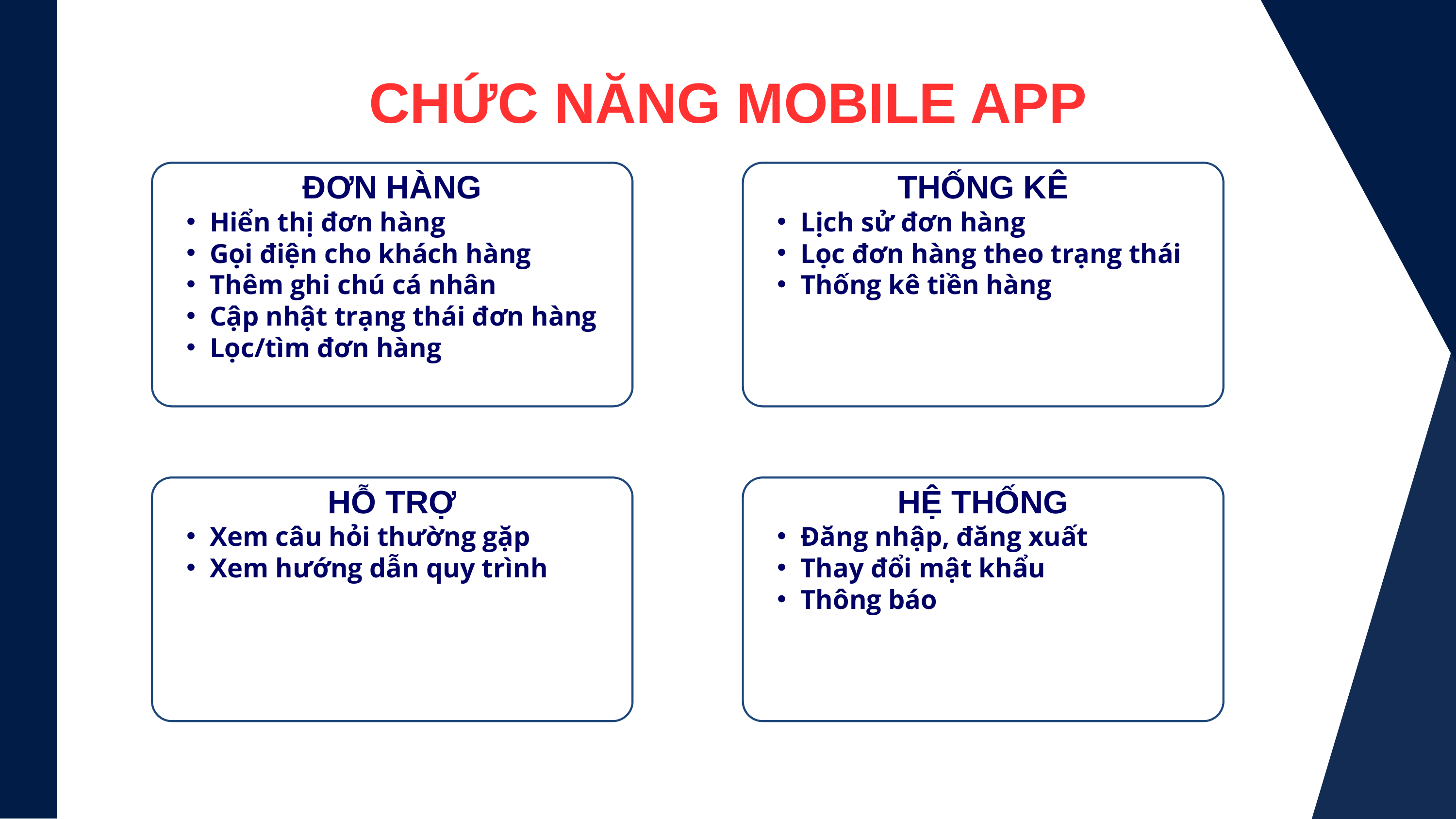

CHỨC NĂNG MOBILE APP
ĐƠN HÀNG
Hiển thị đơn hàng
Gọi điện cho khách hàng
Thêm ghi chú cá nhân
Cập nhật trạng thái đơn hàng
Lọc/tìm đơn hàng

THỐNG KÊ
Lịch sử đơn hàng
Lọc đơn hàng theo trạng thái
Thống kê tiền hàng

HỖ TRỢ
Xem câu hỏi thường gặp
Xem hướng dẫn quy trình

HỆ THỐNG
Đăng nhập, đăng xuất
Thay đổi mật khẩu
Thông báo